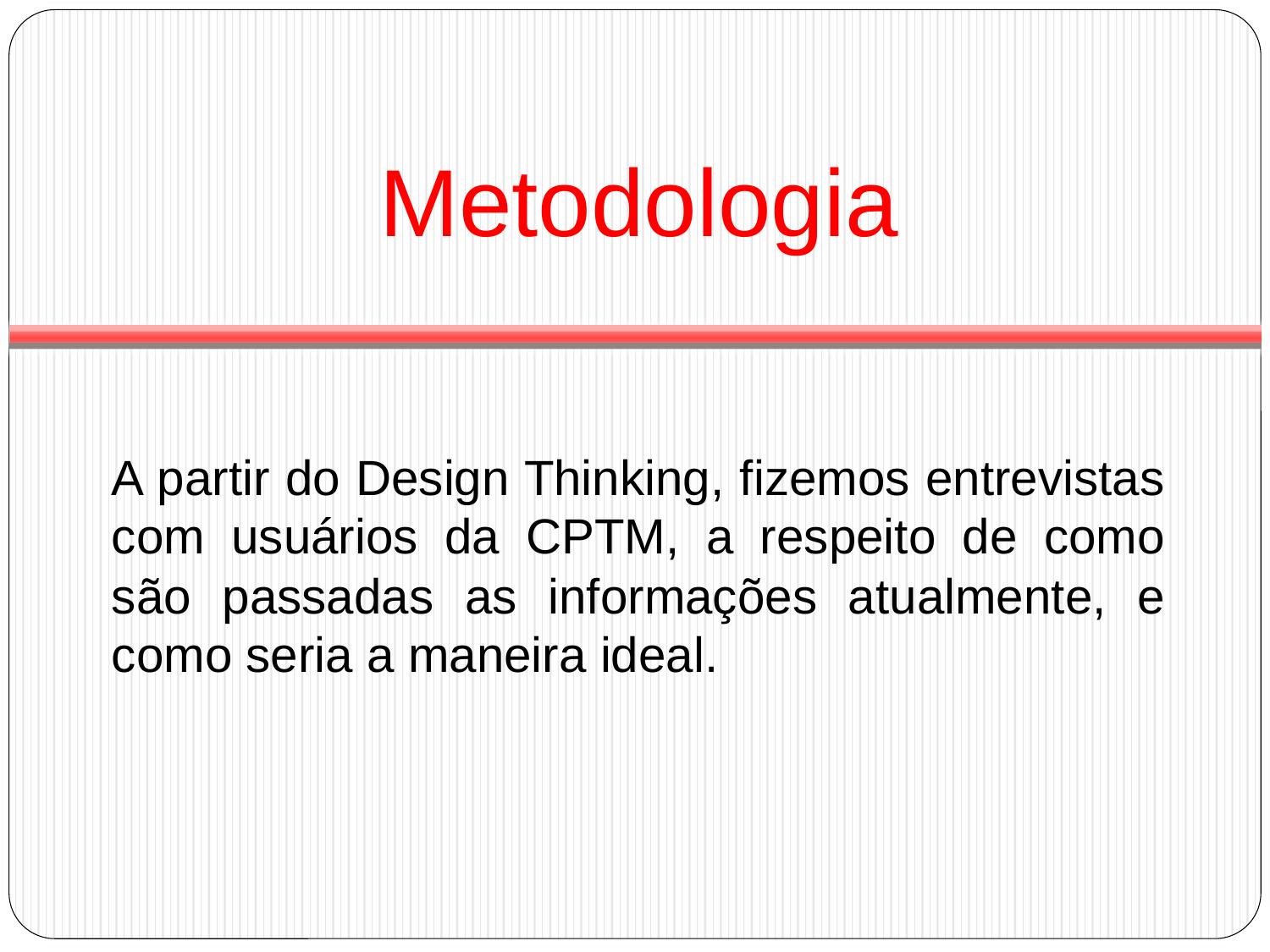

# Metodologia
A partir do Design Thinking, fizemos entrevistas com usuários da CPTM, a respeito de como são passadas as informações atualmente, e como seria a maneira ideal.